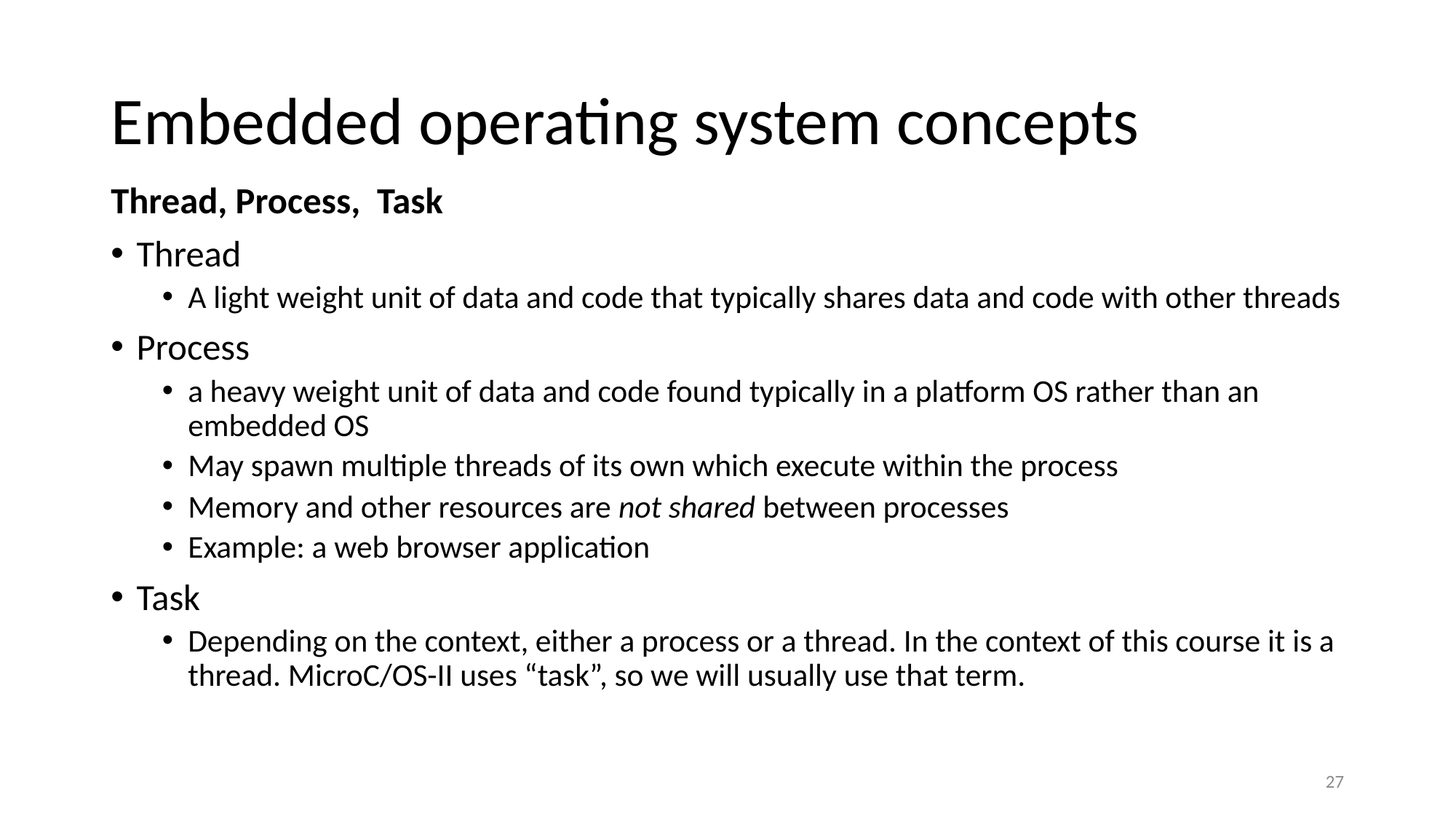

# Embedded operating system concepts
Thread, Process,  Task
Thread
A light weight unit of data and code that typically shares data and code with other threads
Process
a heavy weight unit of data and code found typically in a platform OS rather than an embedded OS
May spawn multiple threads of its own which execute within the process
Memory and other resources are not shared between processes
Example: a web browser application
Task
Depending on the context, either a process or a thread. In the context of this course it is a thread. MicroC/OS-II uses “task”, so we will usually use that term.

27